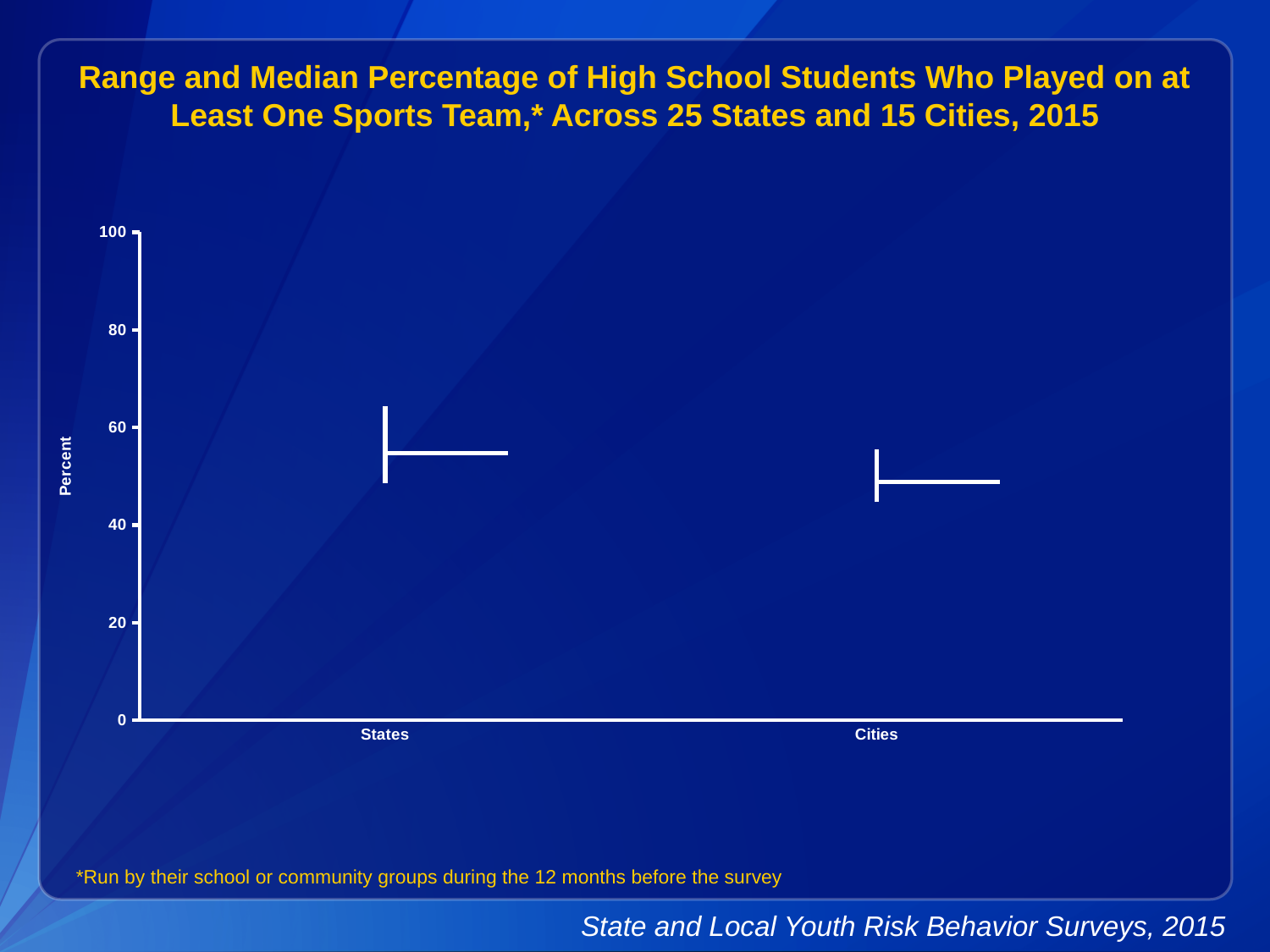

Range and Median Percentage of High School Students Who Played on at Least One Sports Team,* Across 25 States and 15 Cities, 2015

[unsupported chart]

*Run by their school or community groups during the 12 months before the survey
State and Local Youth Risk Behavior Surveys, 2015